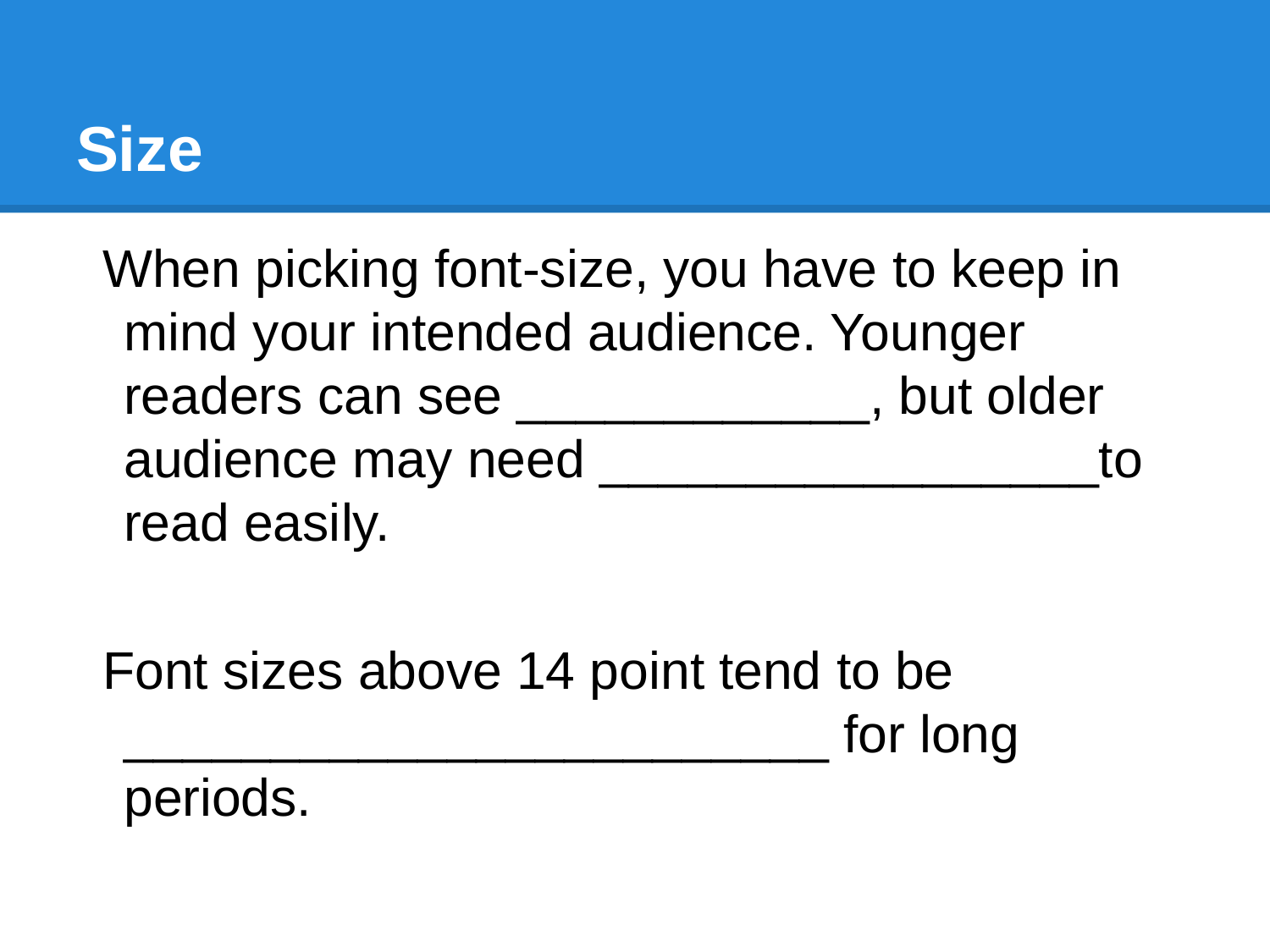

# Size
When picking font-size, you have to keep in mind your intended audience. Younger readers can see ____________, but older audience may need _________________to read easily.

Font sizes above 14 point tend to be ________________________ for long periods.